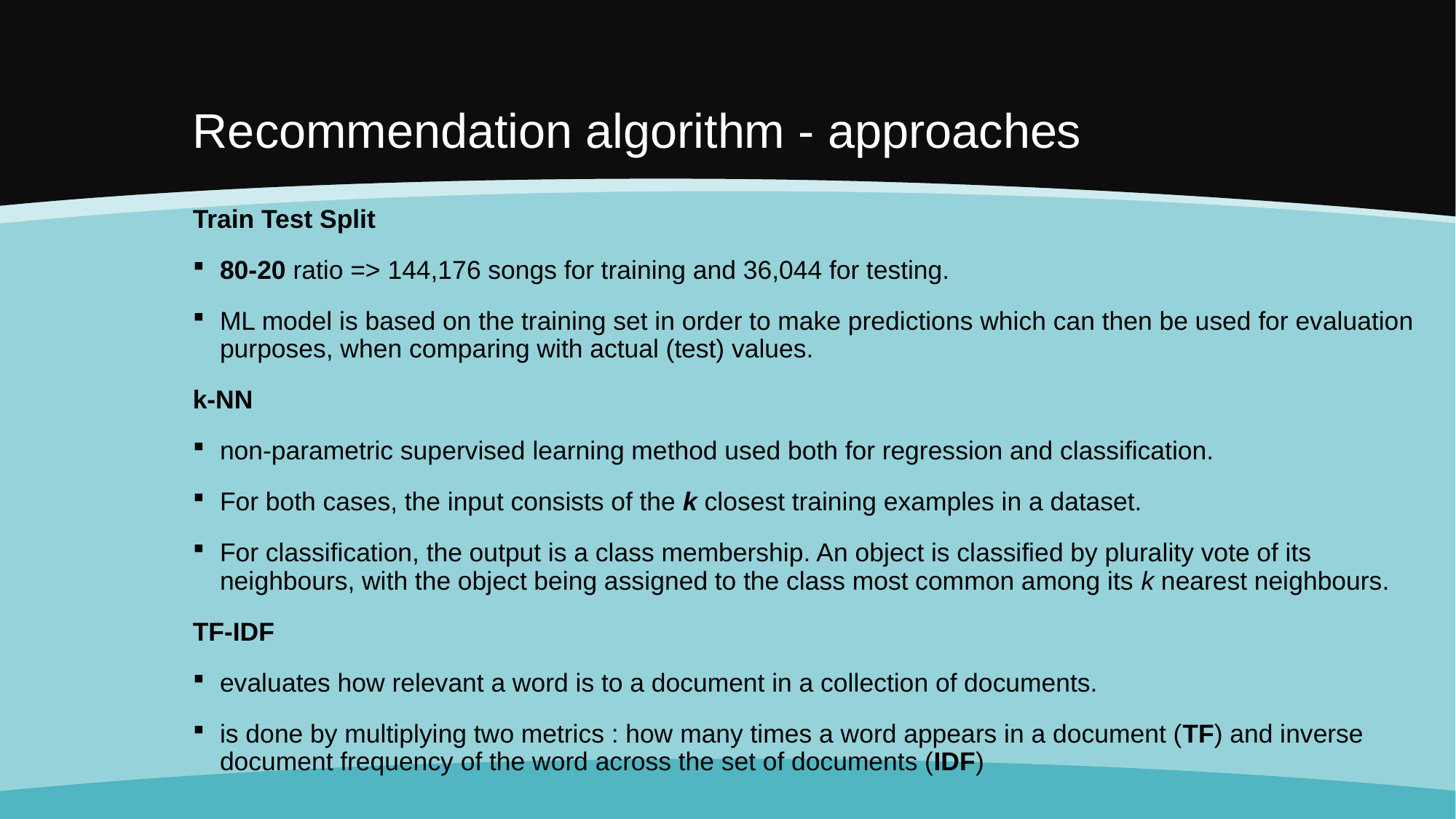

# Recommendation algorithm - approaches
Train Test Split
80-20 ratio => 144,176 songs for training and 36,044 for testing.
ML model is based on the training set in order to make predictions which can then be used for evaluation purposes, when comparing with actual (test) values.
k-NN
non-parametric supervised learning method used both for regression and classification.
For both cases, the input consists of the k closest training examples in a dataset.
For classification, the output is a class membership. An object is classified by plurality vote of its neighbours, with the object being assigned to the class most common among its k nearest neighbours.
TF-IDF
evaluates how relevant a word is to a document in a collection of documents.
is done by multiplying two metrics : how many times a word appears in a document (TF) and inverse document frequency of the word across the set of documents (IDF)